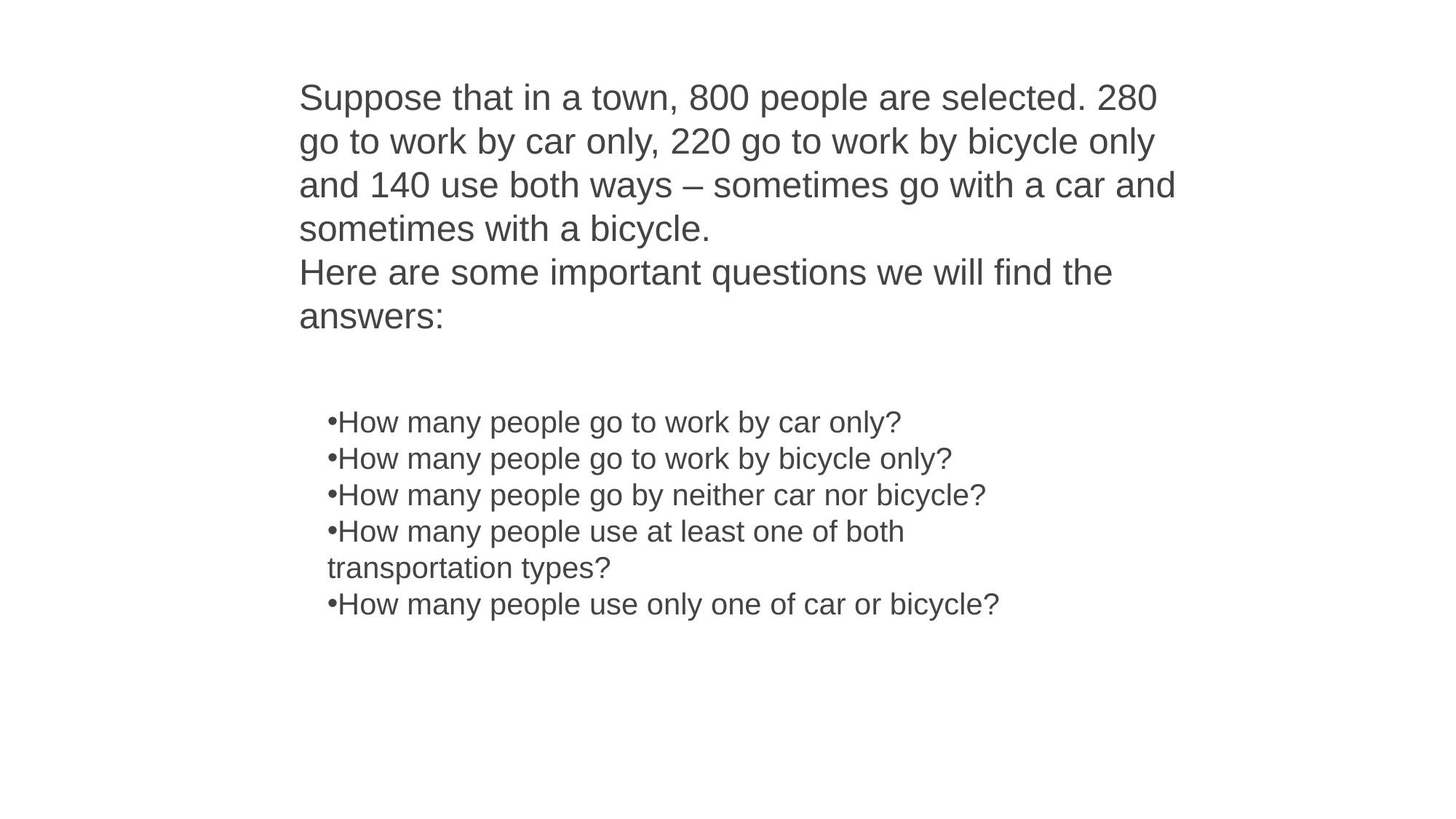

Suppose that in a town, 800 people are selected. 280 go to work by car only, 220 go to work by bicycle only and 140 use both ways – sometimes go with a car and sometimes with a bicycle.
Here are some important questions we will find the answers:
How many people go to work by car only?
How many people go to work by bicycle only?
How many people go by neither car nor bicycle?
How many people use at least one of both transportation types?
How many people use only one of car or bicycle?